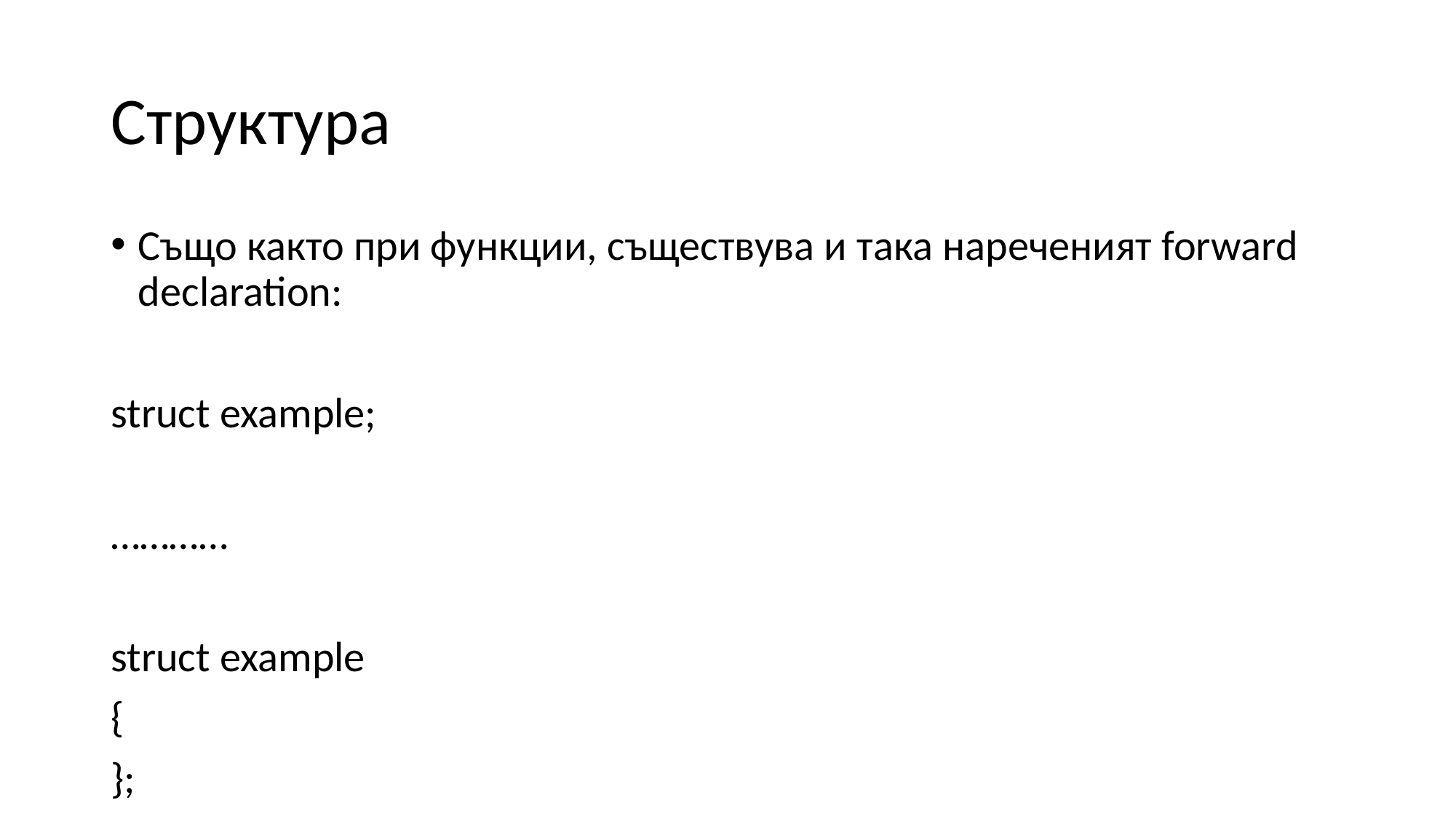

# Структура
Също както при функции, съществува и така нареченият forward declaration:

struct example;

…………

struct example
{
};